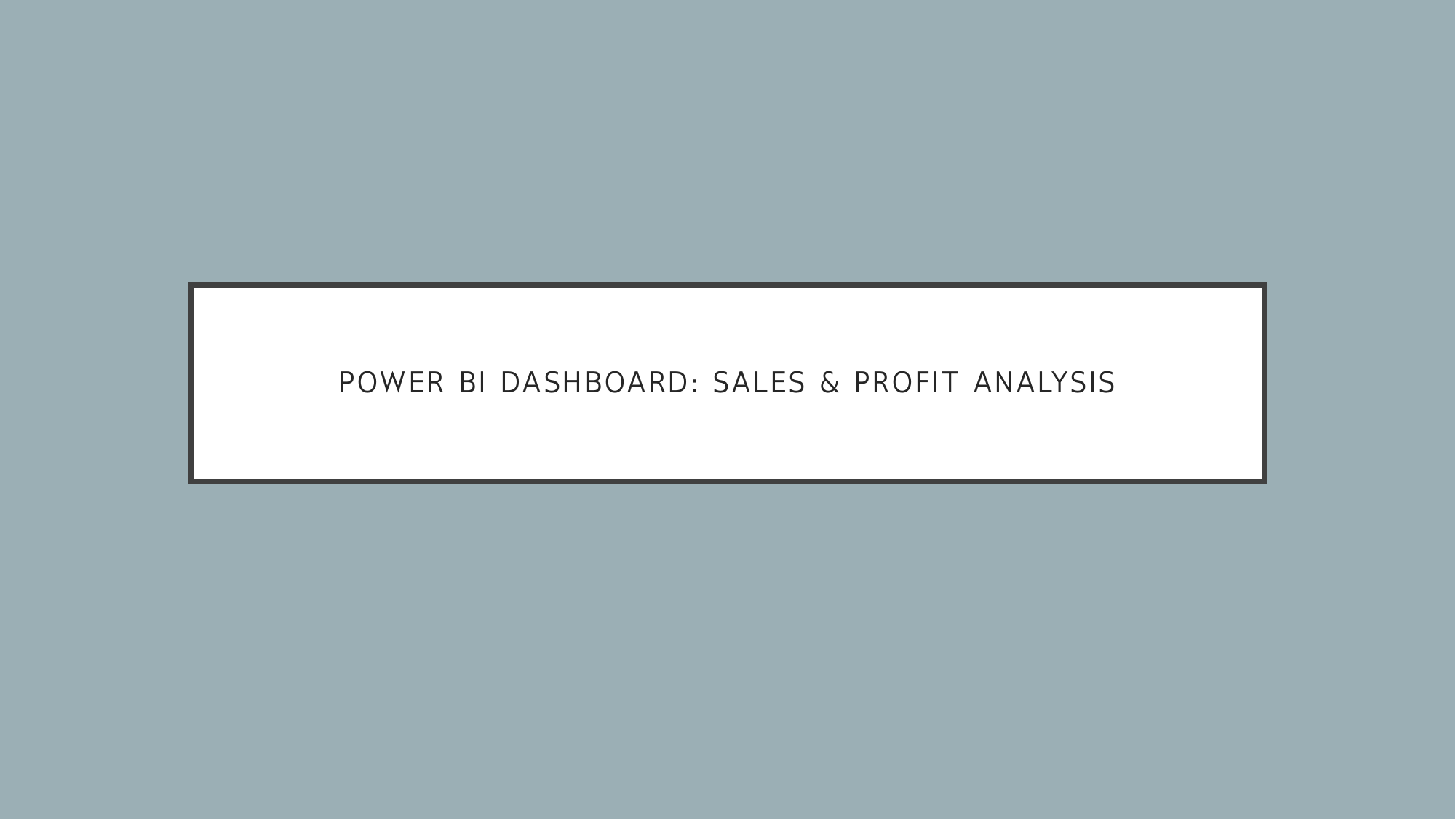

# Power BI Dashboard: Sales & Profit Analysis